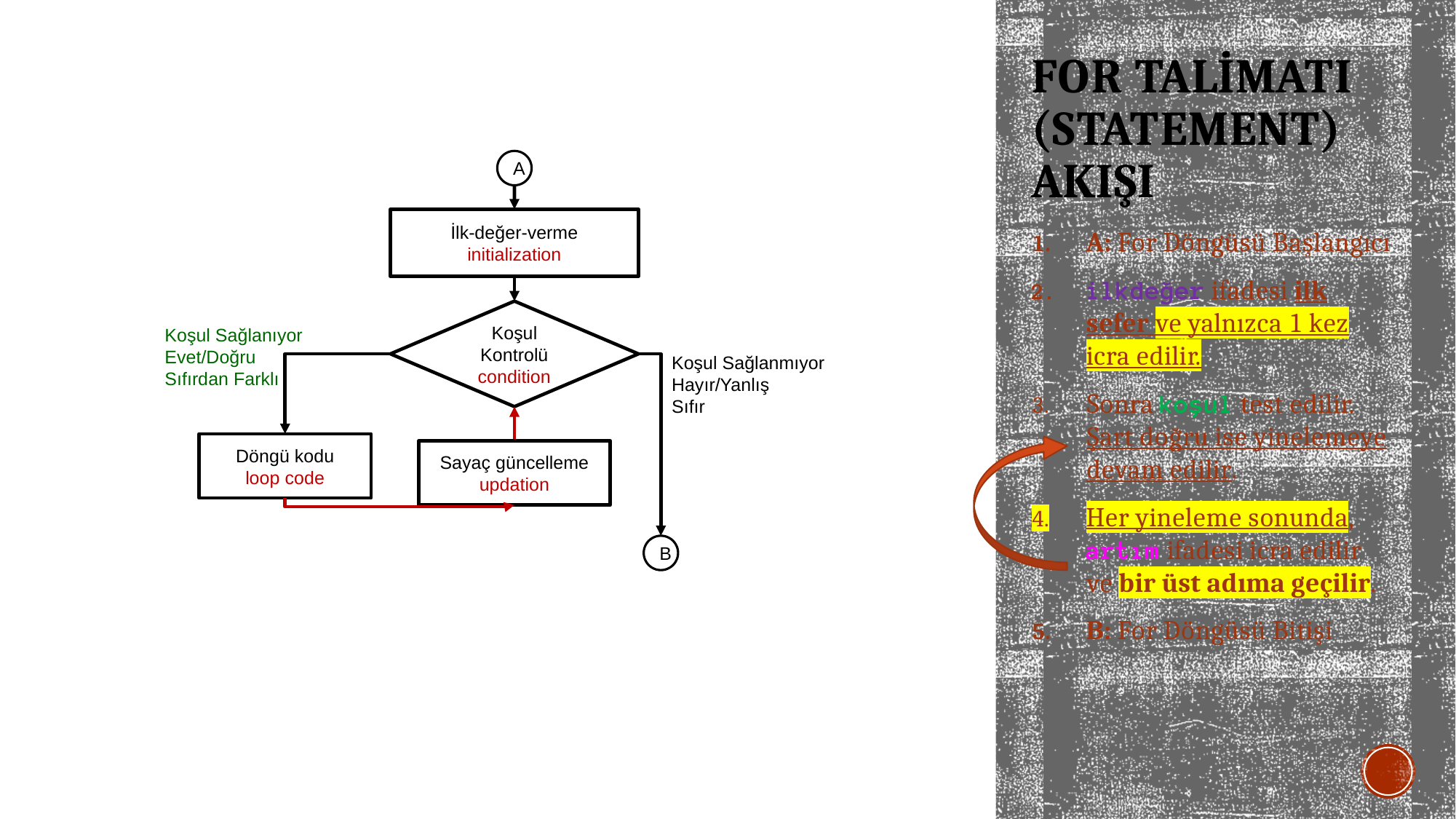

# FOR talimatI (STATEMENT) akışı
A
İlk-değer-verme
initialization
A: For Döngüsü Başlangıcı
ilkdeğer ifadesi ilk sefer ve yalnızca 1 kez icra edilir.
Sonra koşul test edilir. Şart doğru ise yinelemeye devam edilir.
Her yineleme sonunda, artım ifadesi icra edilir  ve bir üst adıma geçilir.
B: For Döngüsü Bitişi

Koşul Kontrolü
condition
Koşul Sağlanıyor
Evet/Doğru
Sıfırdan Farklı
Koşul Sağlanmıyor
Hayır/Yanlış
Sıfır
Döngü kodu
loop code

Sayaç güncelleme
updation
B